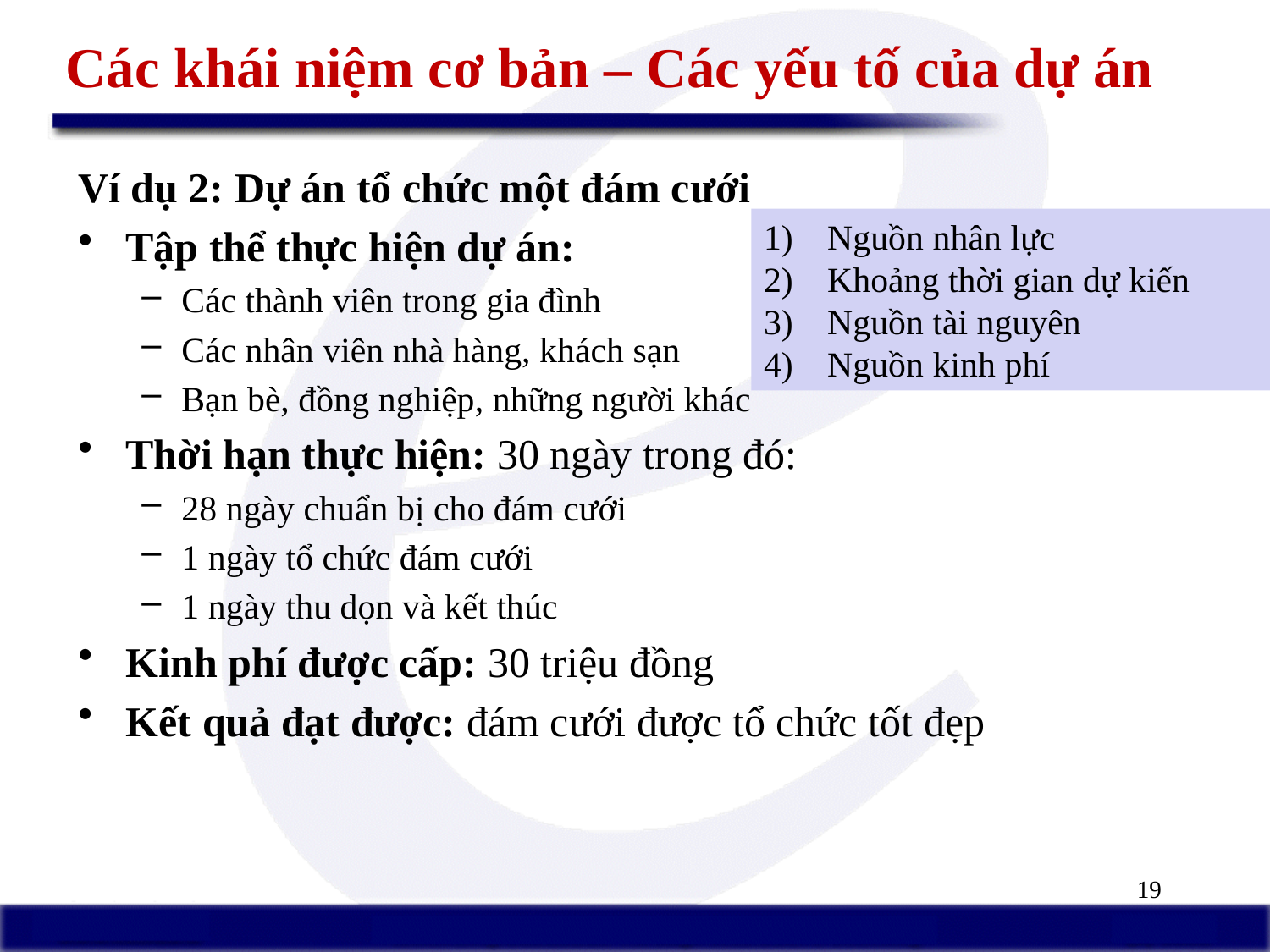

# Các khái niệm cơ bản – Các yếu tố của dự án
Ví dụ 2: Dự án tổ chức một đám cưới
Tập thể thực hiện dự án:
Các thành viên trong gia đình
Các nhân viên nhà hàng, khách sạn
Bạn bè, đồng nghiệp, những người khác
Thời hạn thực hiện: 30 ngày trong đó:
28 ngày chuẩn bị cho đám cưới
1 ngày tổ chức đám cưới
1 ngày thu dọn và kết thúc
Kinh phí được cấp: 30 triệu đồng
Kết quả đạt được: đám cưới được tổ chức tốt đẹp
Nguồn nhân lực
Khoảng thời gian dự kiến
Nguồn tài nguyên
Nguồn kinh phí
19